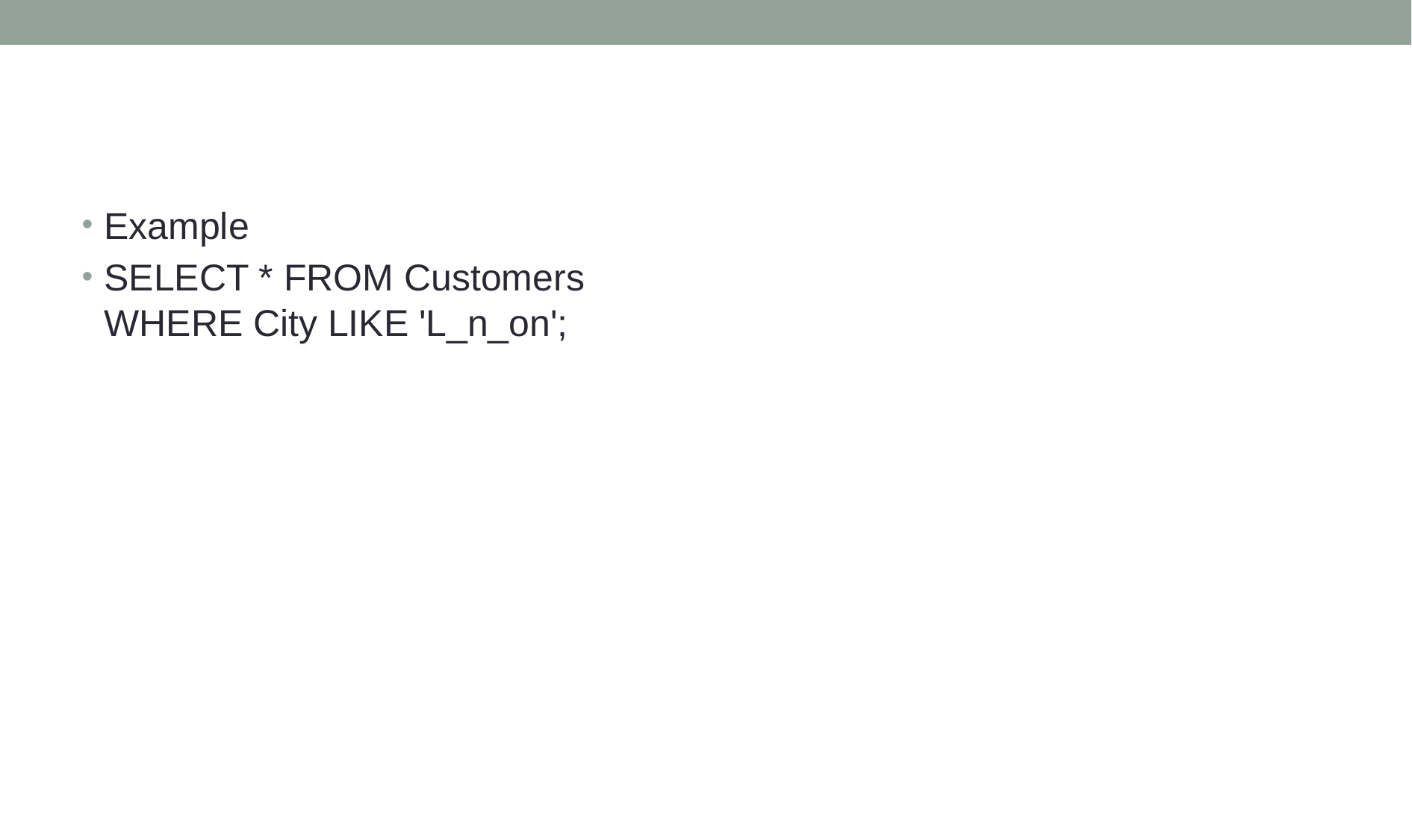

#
Example
SELECT * FROM Customers
WHERE City LIKE 'L_n_on';